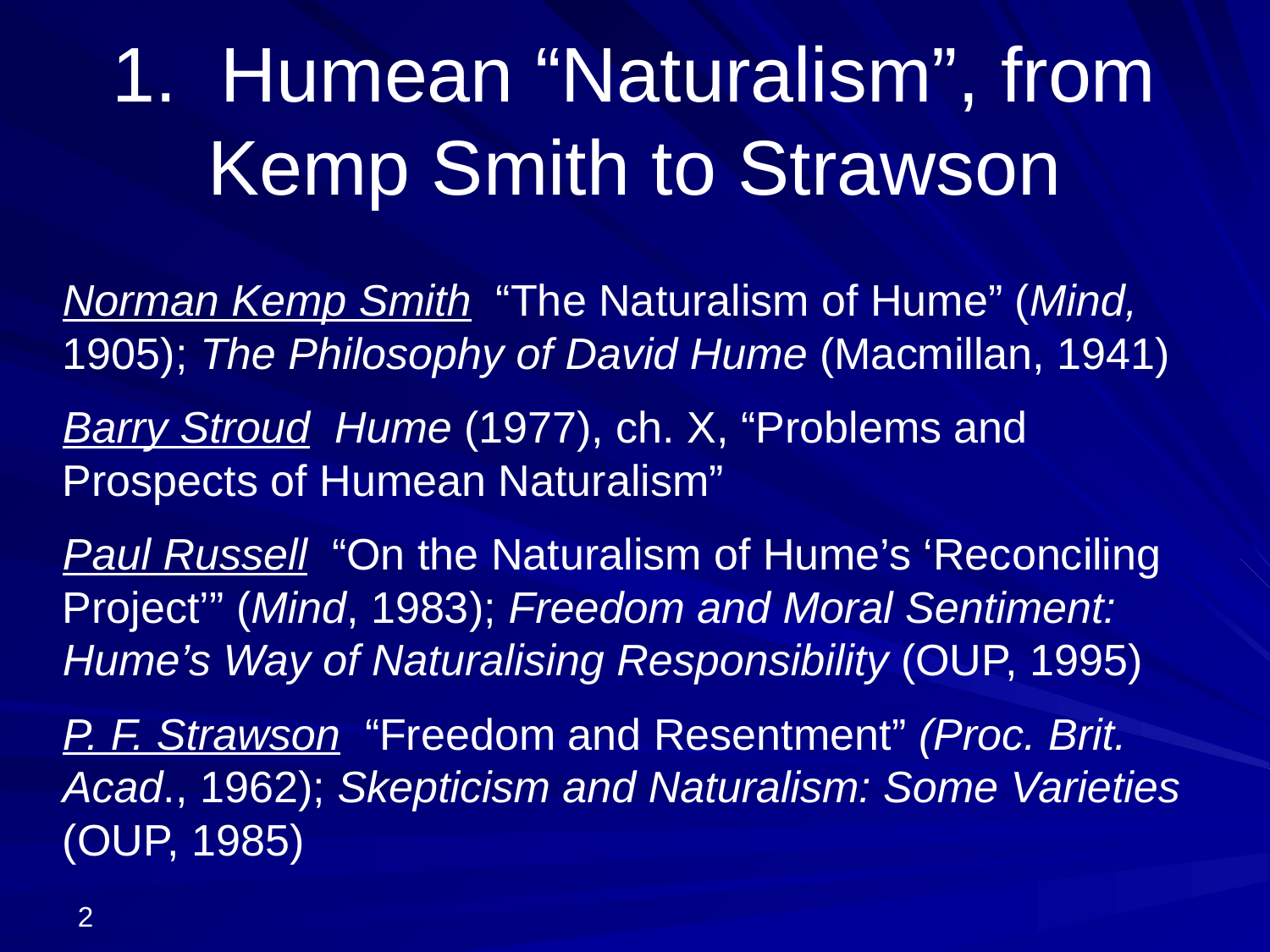

# 1.  Humean “Naturalism”, from Kemp Smith to Strawson
Norman Kemp Smith  “The Naturalism of Hume” (Mind, 1905); The Philosophy of David Hume (Macmillan, 1941)
Barry Stroud  Hume (1977), ch. X, “Problems and Prospects of Humean Naturalism”
Paul Russell  “On the Naturalism of Hume’s ‘Reconciling Project’” (Mind, 1983); Freedom and Moral Sentiment: Hume’s Way of Naturalising Responsibility (OUP, 1995)
P. F. Strawson  “Freedom and Resentment” (Proc. Brit. Acad., 1962); Skepticism and Naturalism: Some Varieties (OUP, 1985)
2